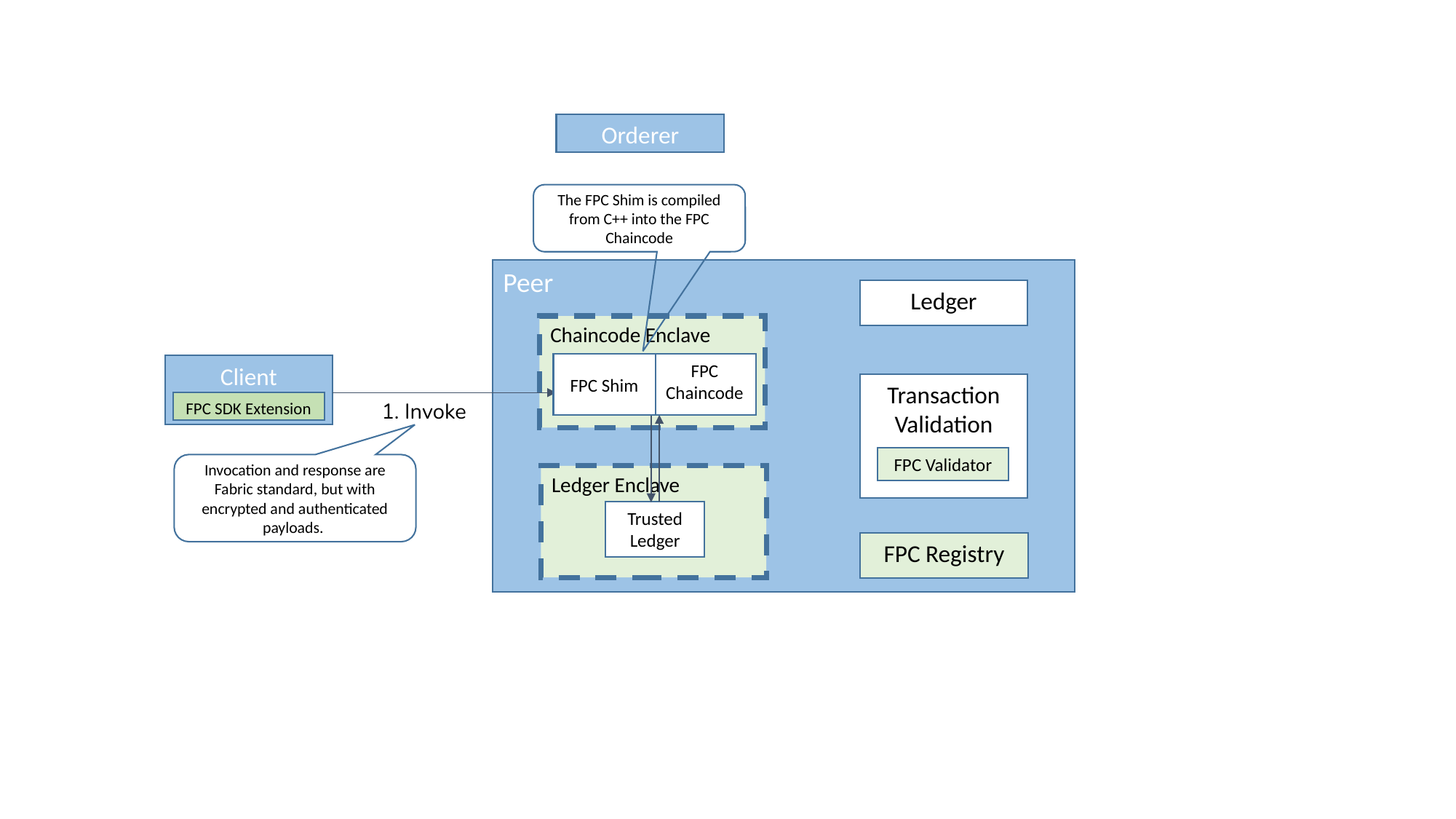

Orderer
The FPC Shim is compiled from C++ into the FPC Chaincode
Peer
Ledger
Chaincode Enclave
FPC Shim
FPC Chaincode
Client
Transaction Validation
1. Invoke
FPC SDK Extension
FPC Validator
Invocation and response are Fabric standard, but with encrypted and authenticated payloads.
Ledger Enclave
Trusted Ledger
FPC Registry